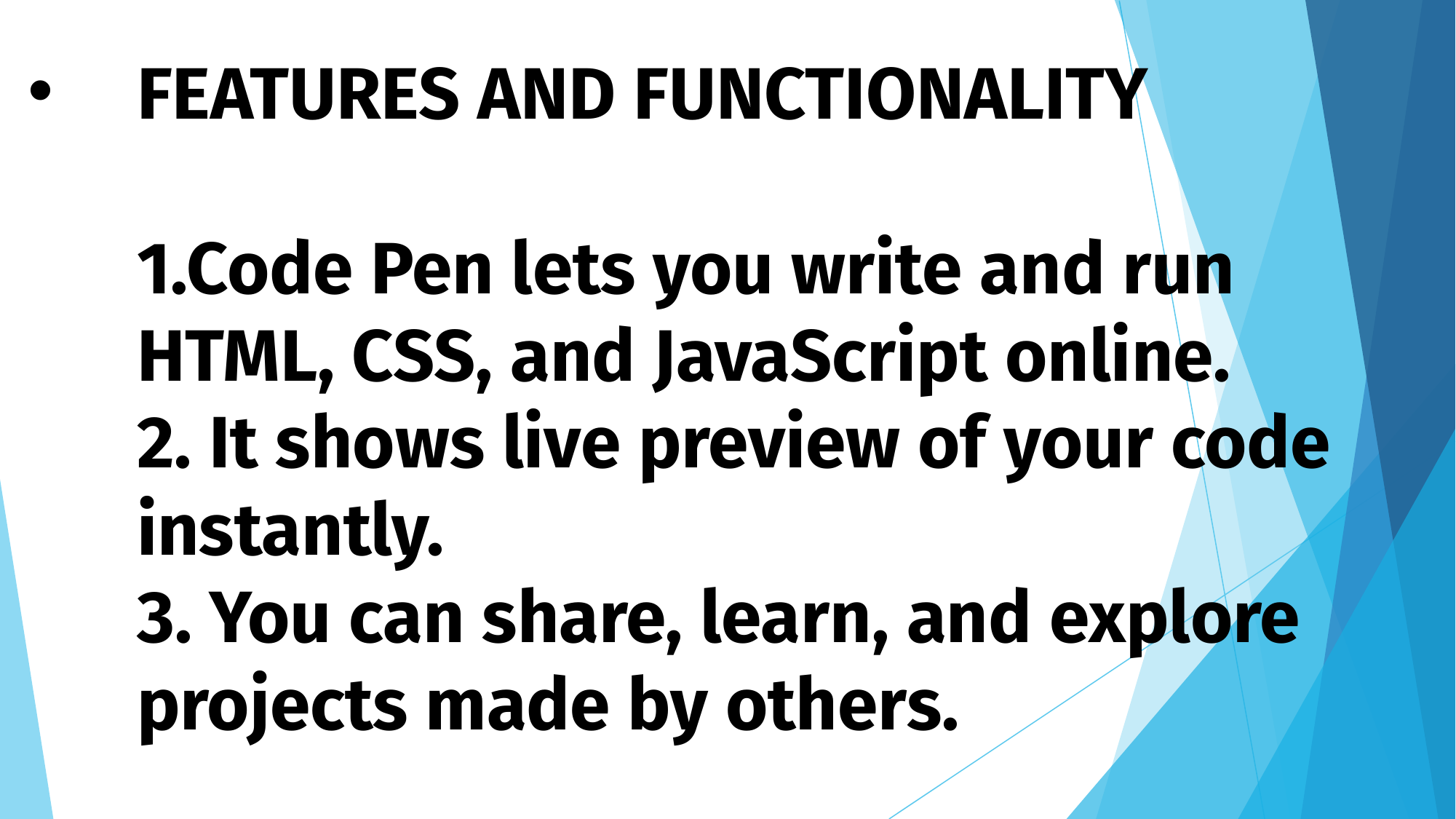

# FEATURES AND FUNCTIONALITY 1.Code Pen lets you write and run HTML, CSS, and JavaScript online. 2. It shows live preview of your code instantly. 3. You can share, learn, and explore projects made by others.